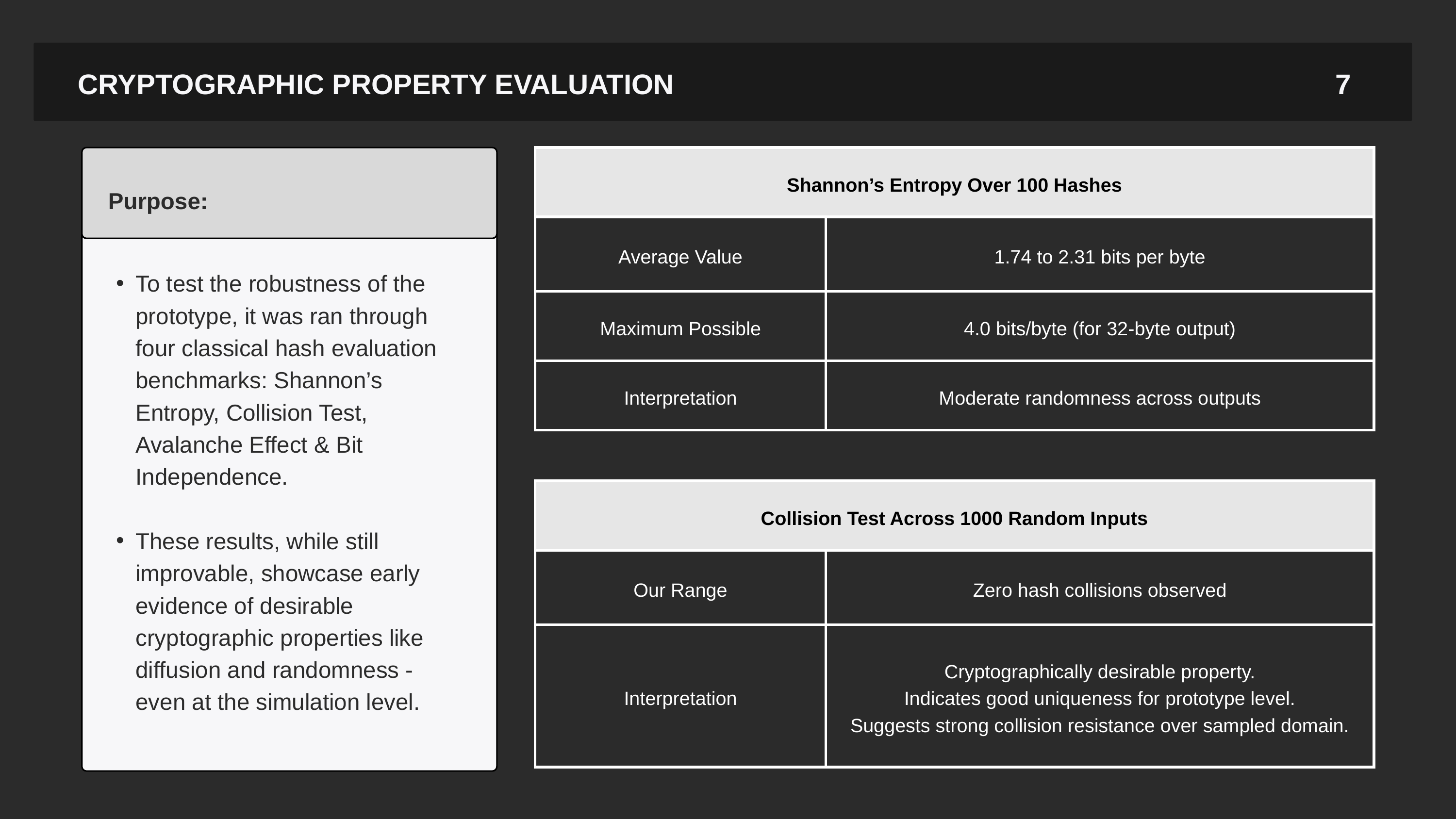

CRYPTOGRAPHIC PROPERTY EVALUATION
7

| Shannon’s Entropy Over 100 Hashes | Shannon’s Entropy Over 100 Hashes |
| --- | --- |
| Average Value | 1.74 to 2.31 bits per byte |
| Maximum Possible | 4.0 bits/byte (for 32-byte output) |
| Interpretation | Moderate randomness across outputs |

Purpose:
To test the robustness of the prototype, it was ran through four classical hash evaluation benchmarks: Shannon’s Entropy, Collision Test, Avalanche Effect & Bit Independence.

These results, while still improvable, showcase early evidence of desirable cryptographic properties like diffusion and randomness - even at the simulation level.
| Collision Test Across 1000 Random Inputs | Collision Test Across 1000 Random Inputs |
| --- | --- |
| Our Range | Zero hash collisions observed |
| Interpretation | Cryptographically desirable property. Indicates good uniqueness for prototype level. Suggests strong collision resistance over sampled domain. |